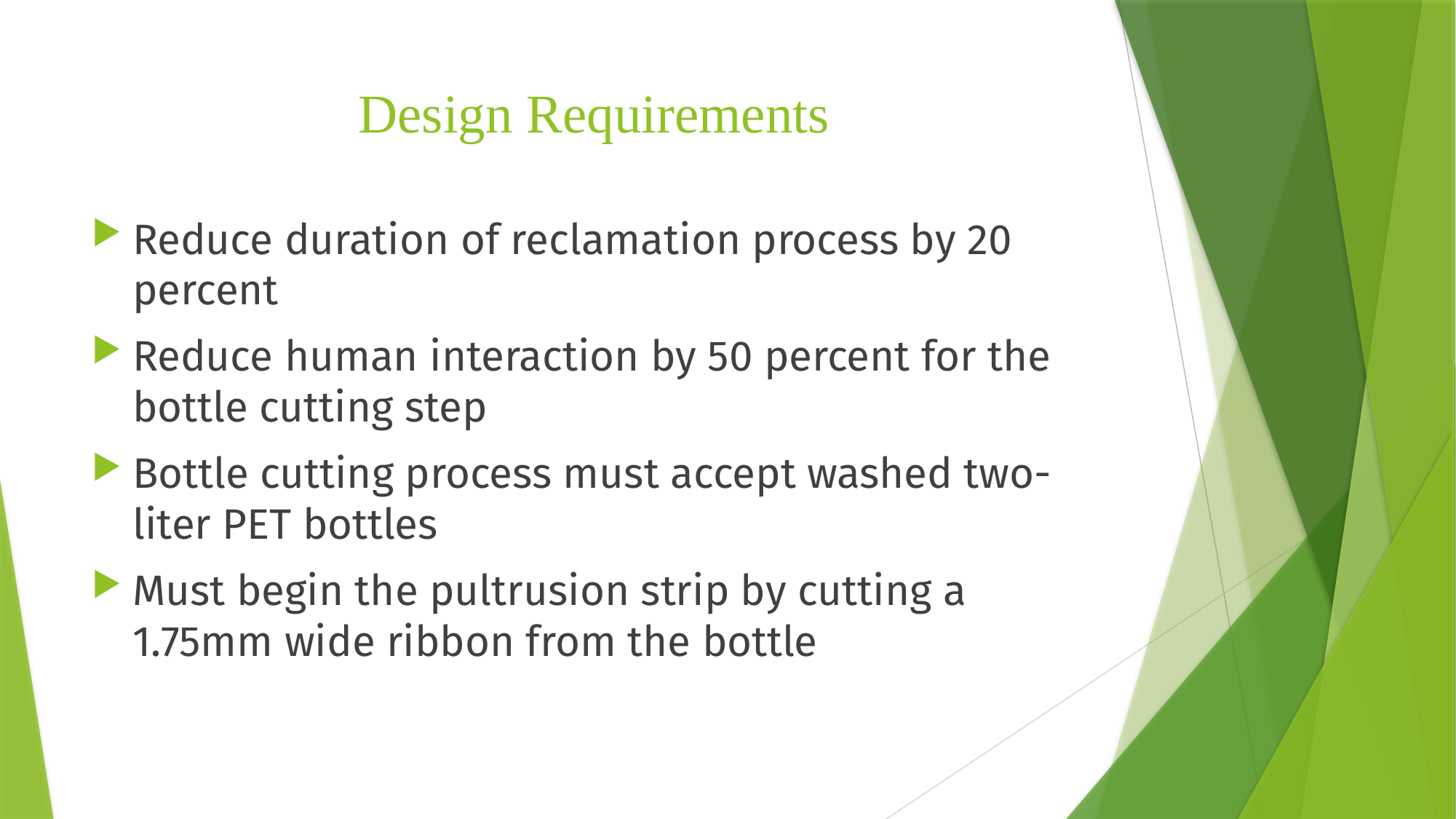

# Design Requirements
Reduce duration of reclamation process by 20 percent
Reduce human interaction by 50 percent for the bottle cutting step
Bottle cutting process must accept washed two-liter PET bottles
Must begin the pultrusion strip by cutting a 1.75mm wide ribbon from the bottle